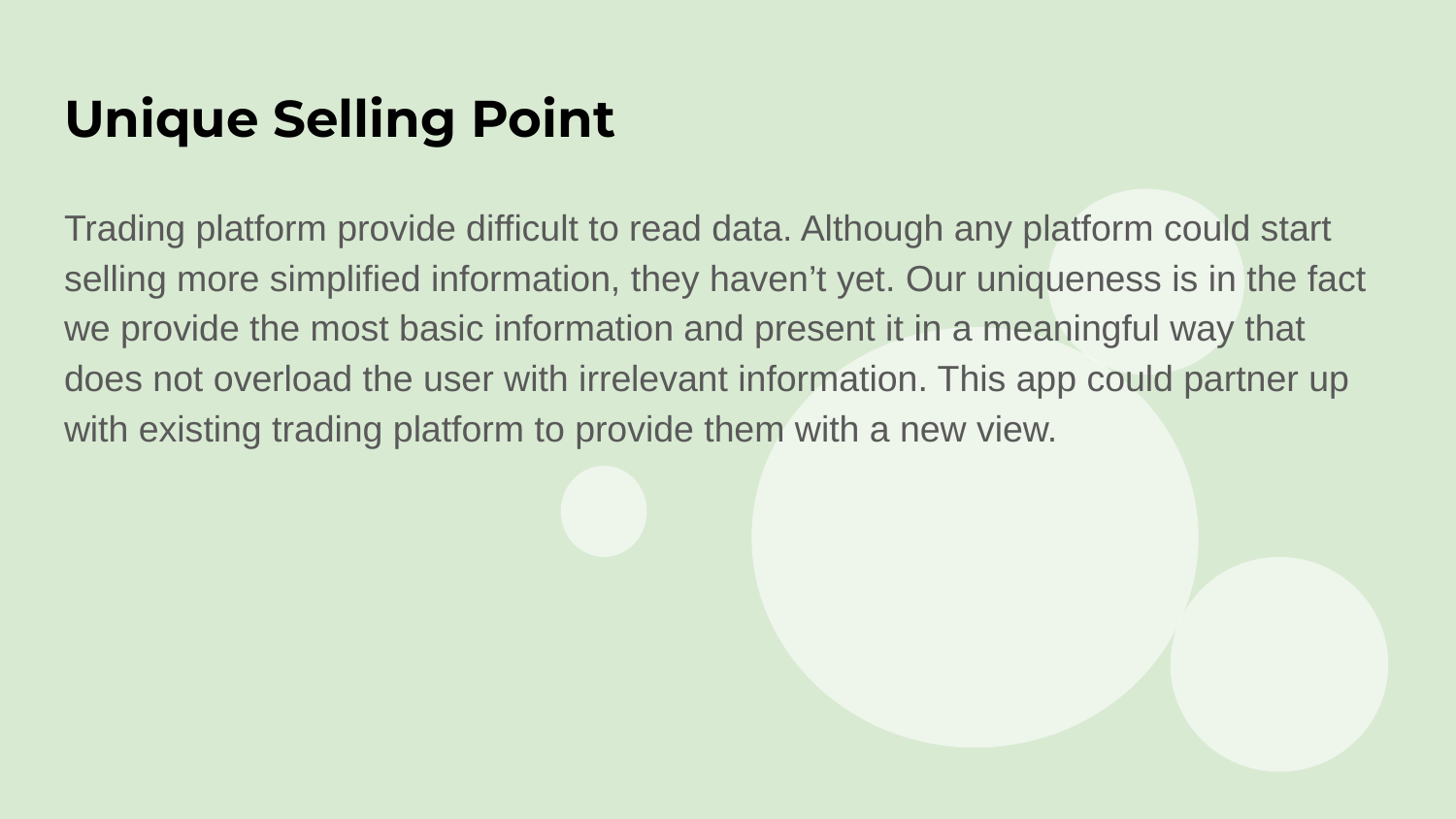

# Unique Selling Point
Trading platform provide difficult to read data. Although any platform could start selling more simplified information, they haven’t yet. Our uniqueness is in the fact we provide the most basic information and present it in a meaningful way that does not overload the user with irrelevant information. This app could partner up with existing trading platform to provide them with a new view.